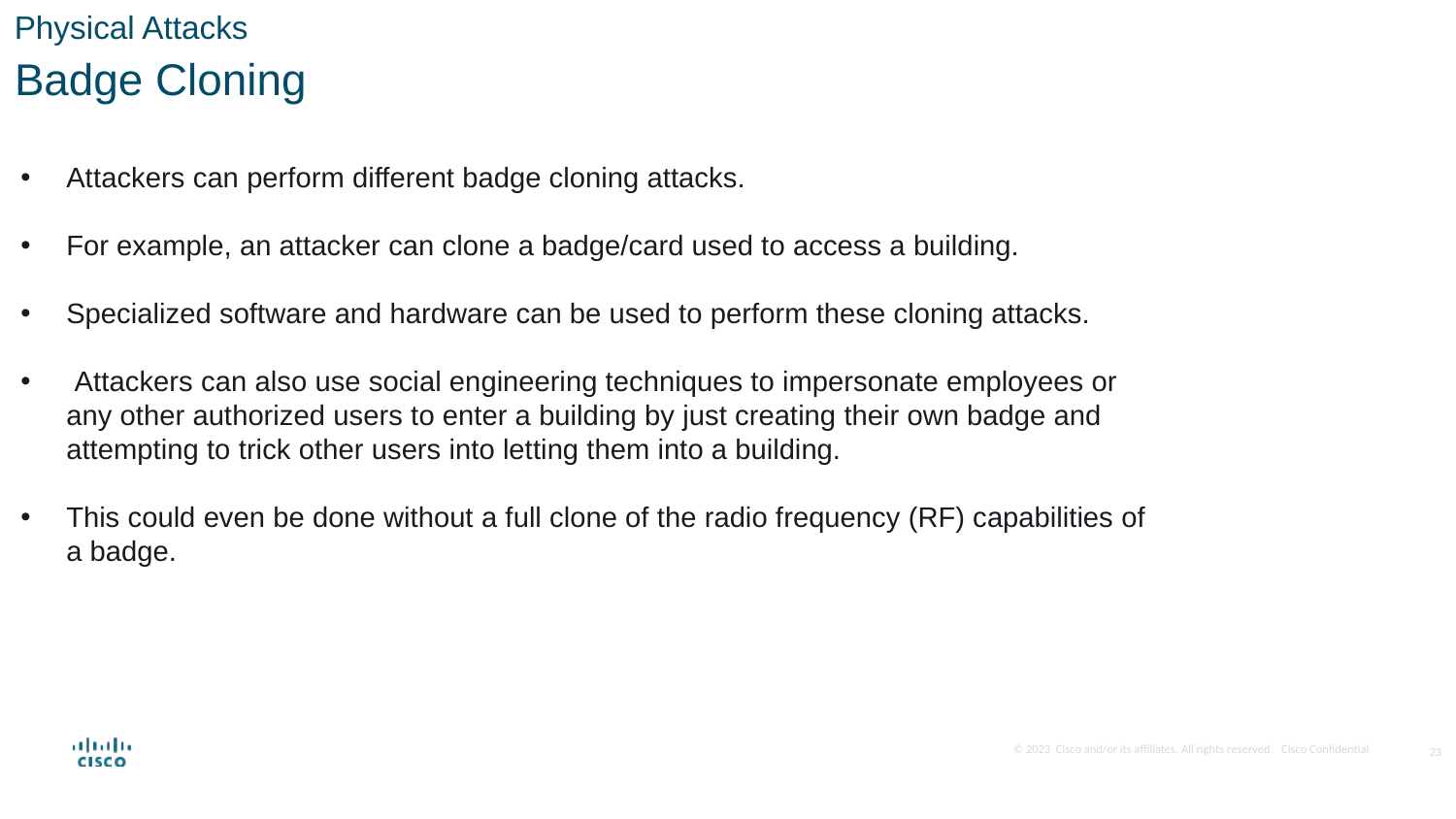

Physical Attacks
Badge Cloning
Attackers can perform different badge cloning attacks.

For example, an attacker can clone a badge/card used to access a building.

Specialized software and hardware can be used to perform these cloning attacks.

 Attackers can also use social engineering techniques to impersonate employees or any other authorized users to enter a building by just creating their own badge and attempting to trick other users into letting them into a building.

This could even be done without a full clone of the radio frequency (RF) capabilities of a badge.

23